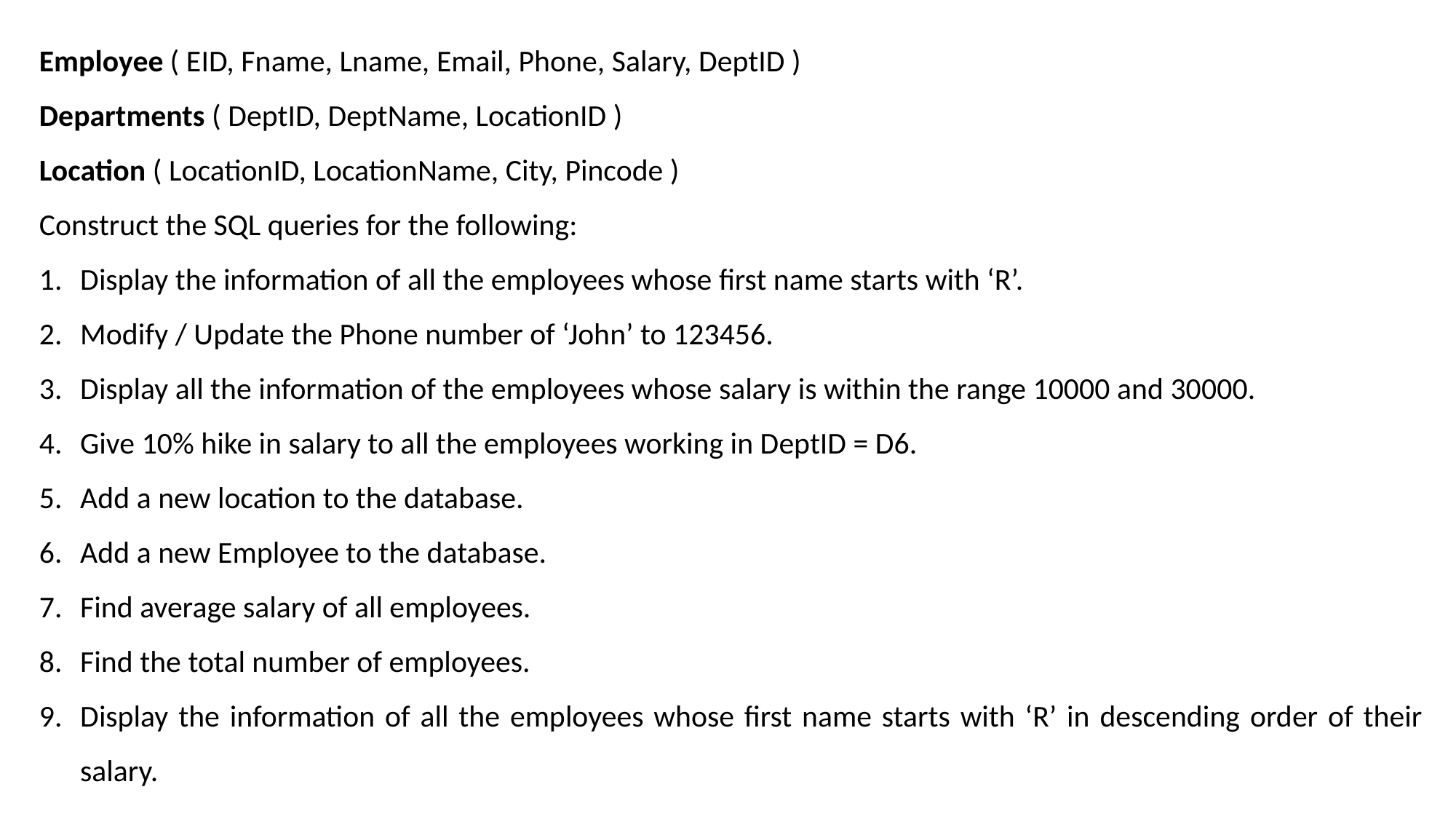

Employee ( EID, Fname, Lname, Email, Phone, Salary, DeptID )
Departments ( DeptID, DeptName, LocationID )
Location ( LocationID, LocationName, City, Pincode )
Construct the SQL queries for the following:
Display the information of all the employees whose first name starts with ‘R’.
Modify / Update the Phone number of ‘John’ to 123456.
Display all the information of the employees whose salary is within the range 10000 and 30000.
Give 10% hike in salary to all the employees working in DeptID = D6.
Add a new location to the database.
Add a new Employee to the database.
Find average salary of all employees.
Find the total number of employees.
Display the information of all the employees whose first name starts with ‘R’ in descending order of their salary.